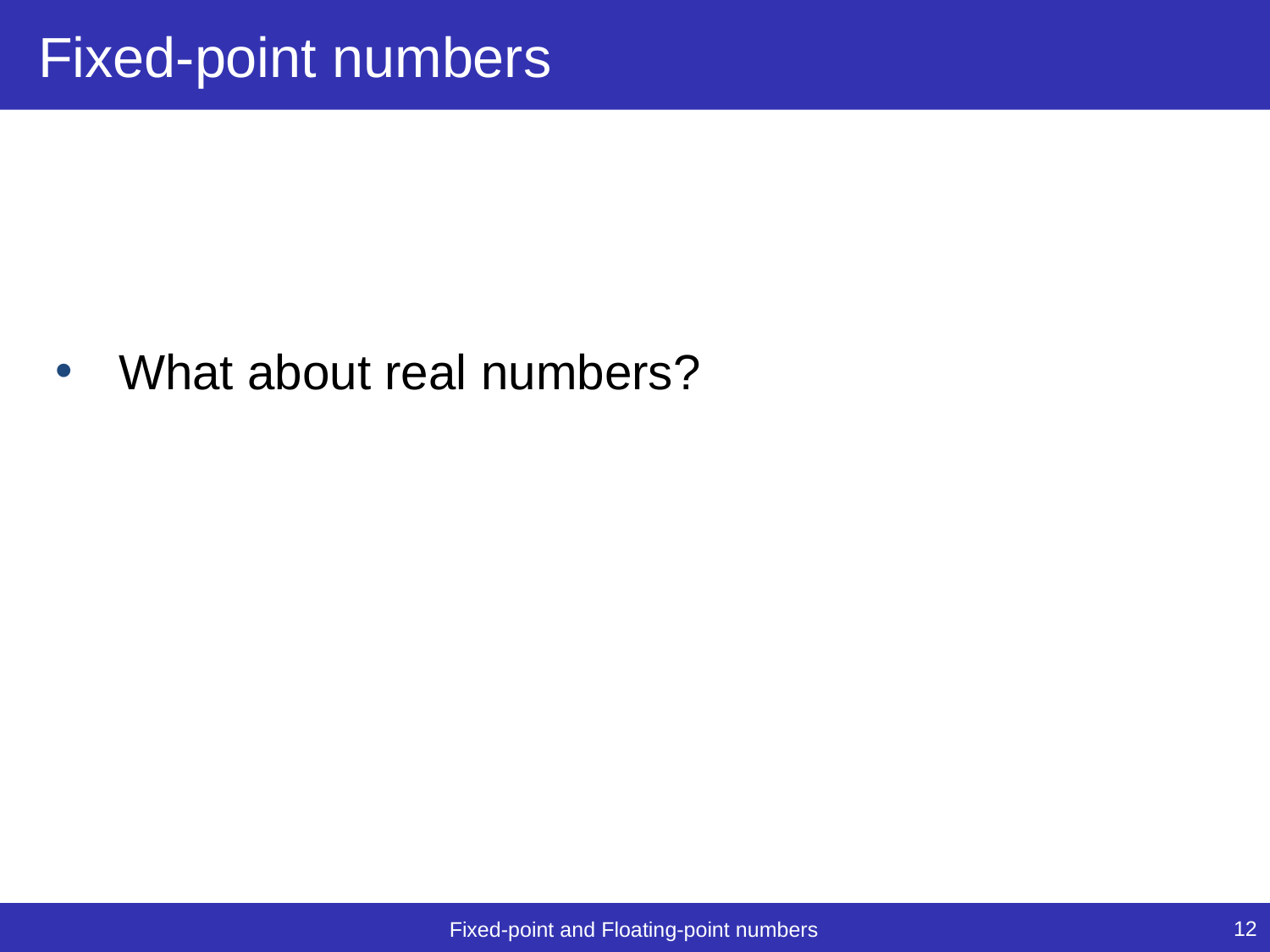

# Fixed-point numbers

What about real numbers?
12